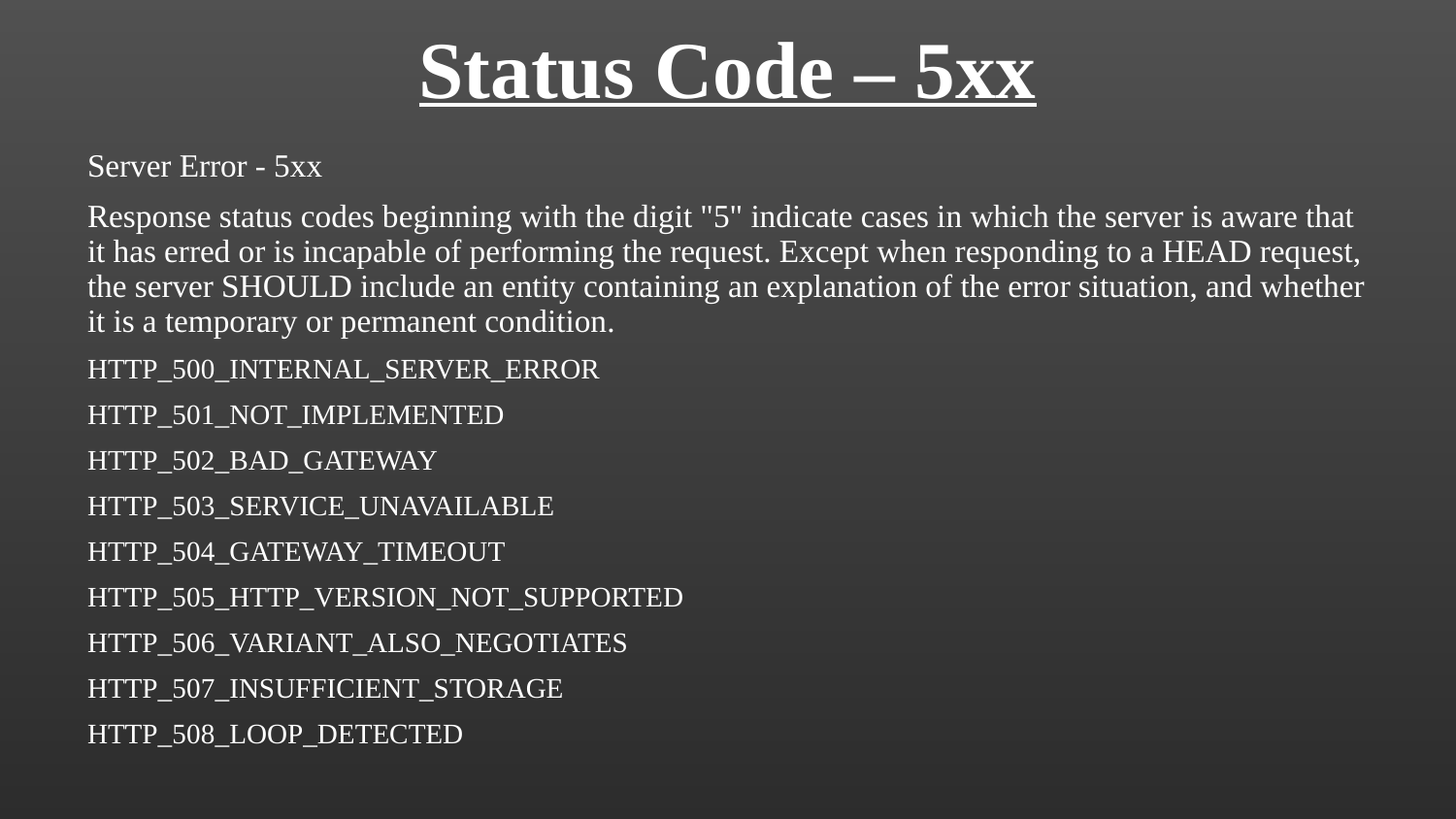

# Status Code – 5xx
Server Error - 5xx
Response status codes beginning with the digit "5" indicate cases in which the server is aware that it has erred or is incapable of performing the request. Except when responding to a HEAD request, the server SHOULD include an entity containing an explanation of the error situation, and whether it is a temporary or permanent condition.
HTTP_500_INTERNAL_SERVER_ERROR
HTTP_501_NOT_IMPLEMENTED
HTTP_502_BAD_GATEWAY
HTTP_503_SERVICE_UNAVAILABLE
HTTP_504_GATEWAY_TIMEOUT
HTTP_505_HTTP_VERSION_NOT_SUPPORTED
HTTP_506_VARIANT_ALSO_NEGOTIATES
HTTP_507_INSUFFICIENT_STORAGE
HTTP_508_LOOP_DETECTED